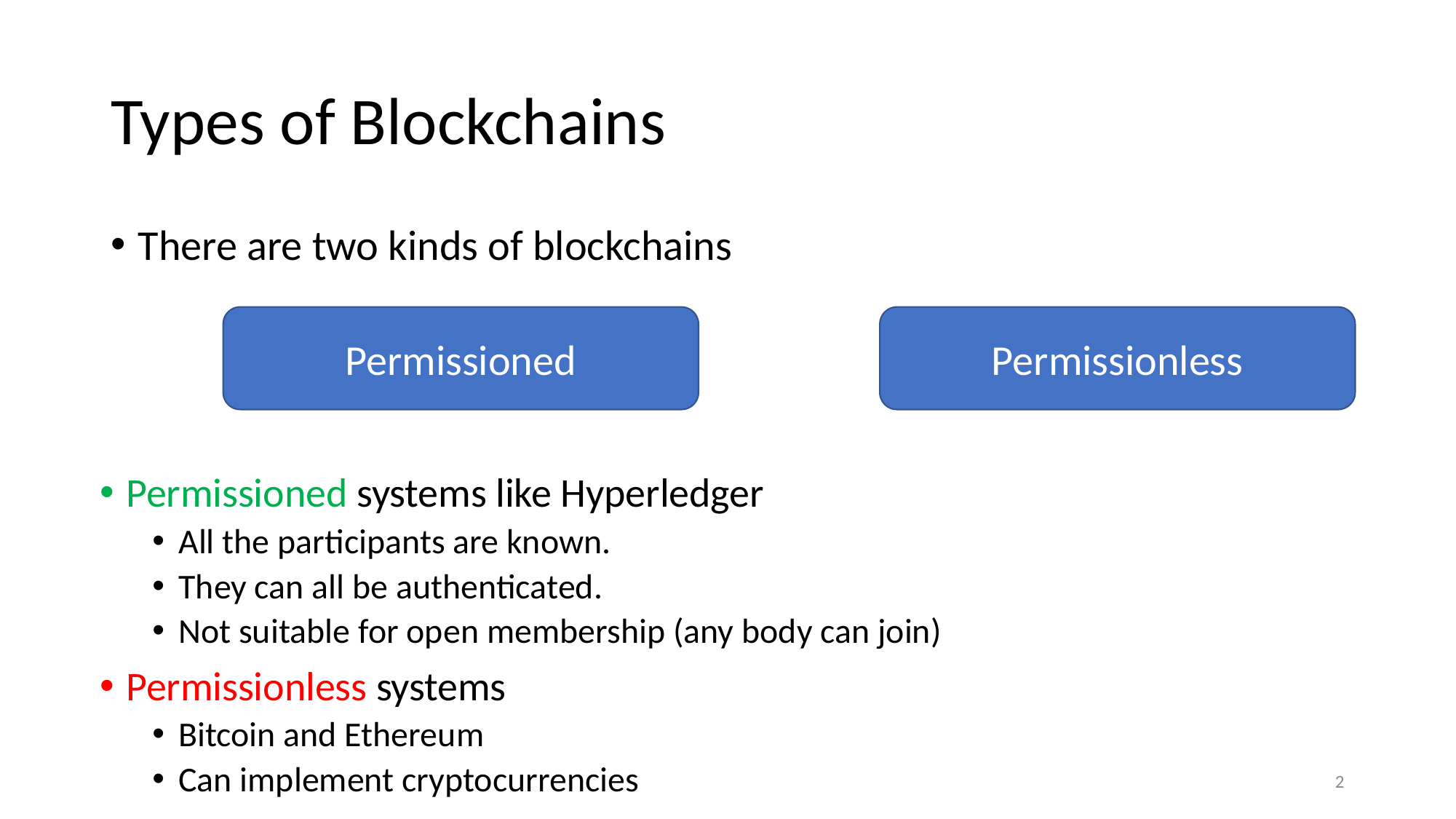

# Types of Blockchains
There are two kinds of blockchains
Permissioned
Permissionless
Permissioned systems like Hyperledger
All the participants are known.
They can all be authenticated.
Not suitable for open membership (any body can join)
Permissionless systems
Bitcoin and Ethereum
Can implement cryptocurrencies
2